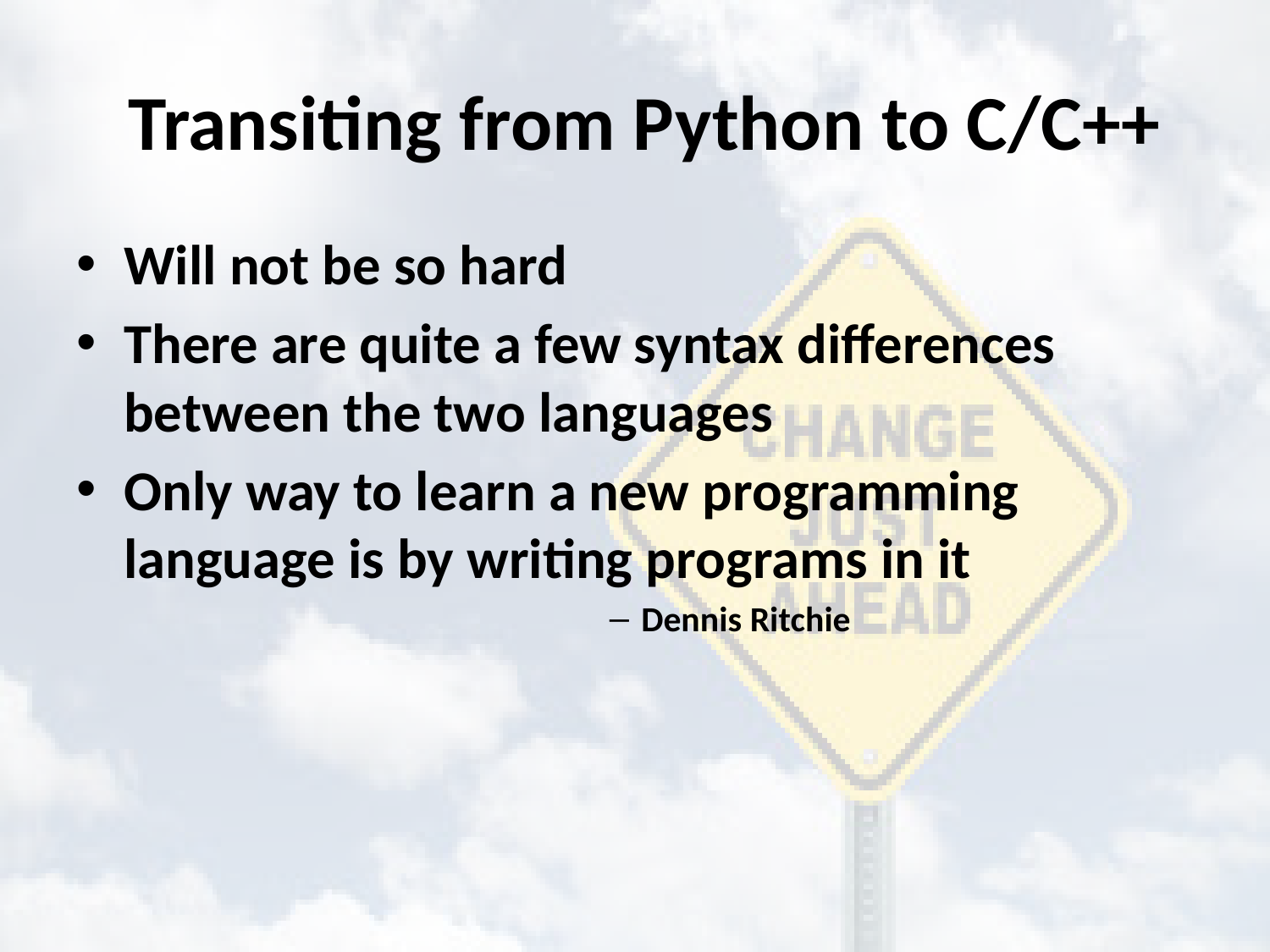

# Transiting from Python to C/C++
Will not be so hard
There are quite a few syntax differences between the two languages
Only way to learn a new programming language is by writing programs in it
Dennis Ritchie